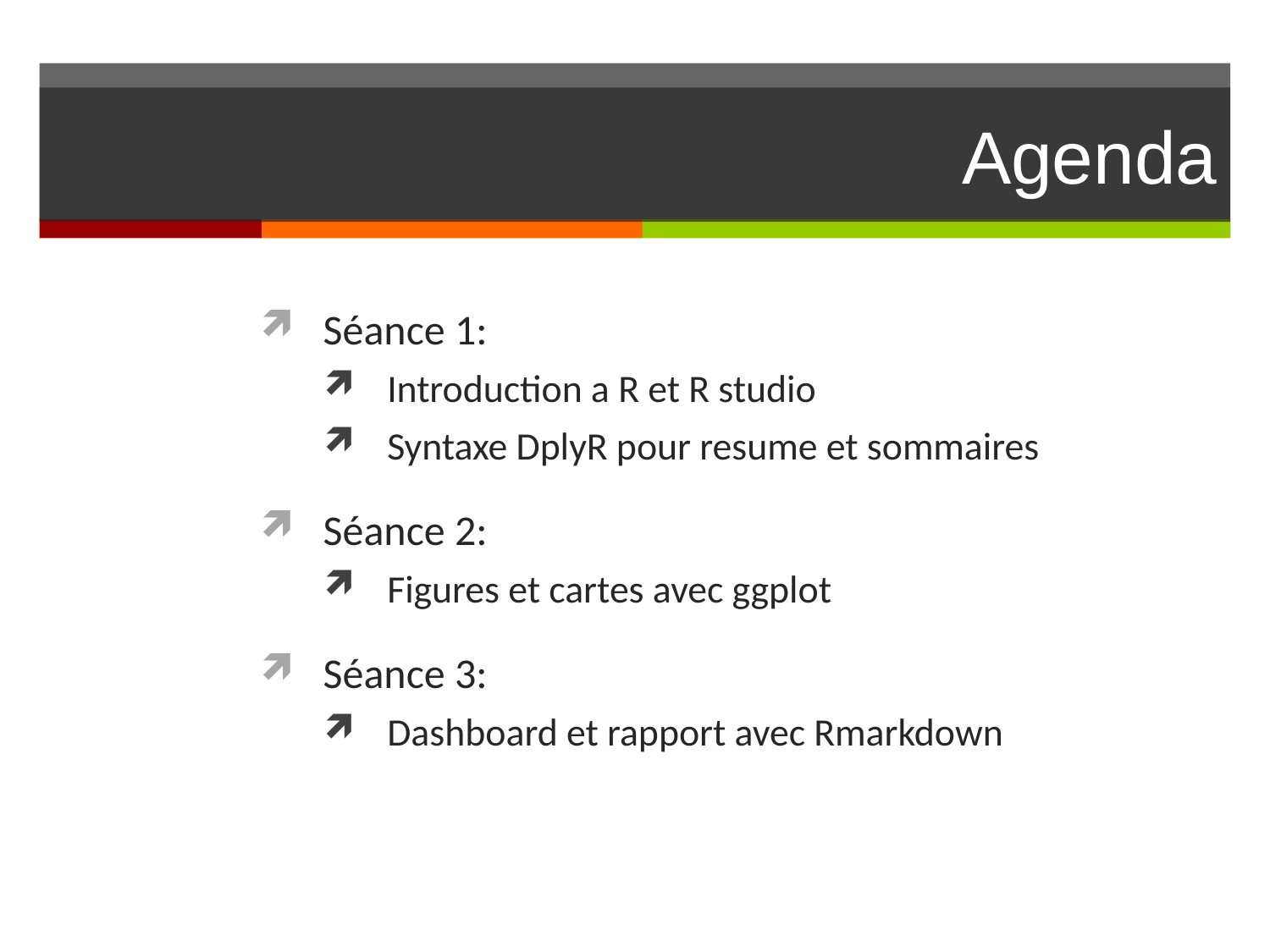

# Agenda
Séance 1:
Introduction a R et R studio
Syntaxe DplyR pour resume et sommaires
Séance 2:
Figures et cartes avec ggplot
Séance 3:
Dashboard et rapport avec Rmarkdown